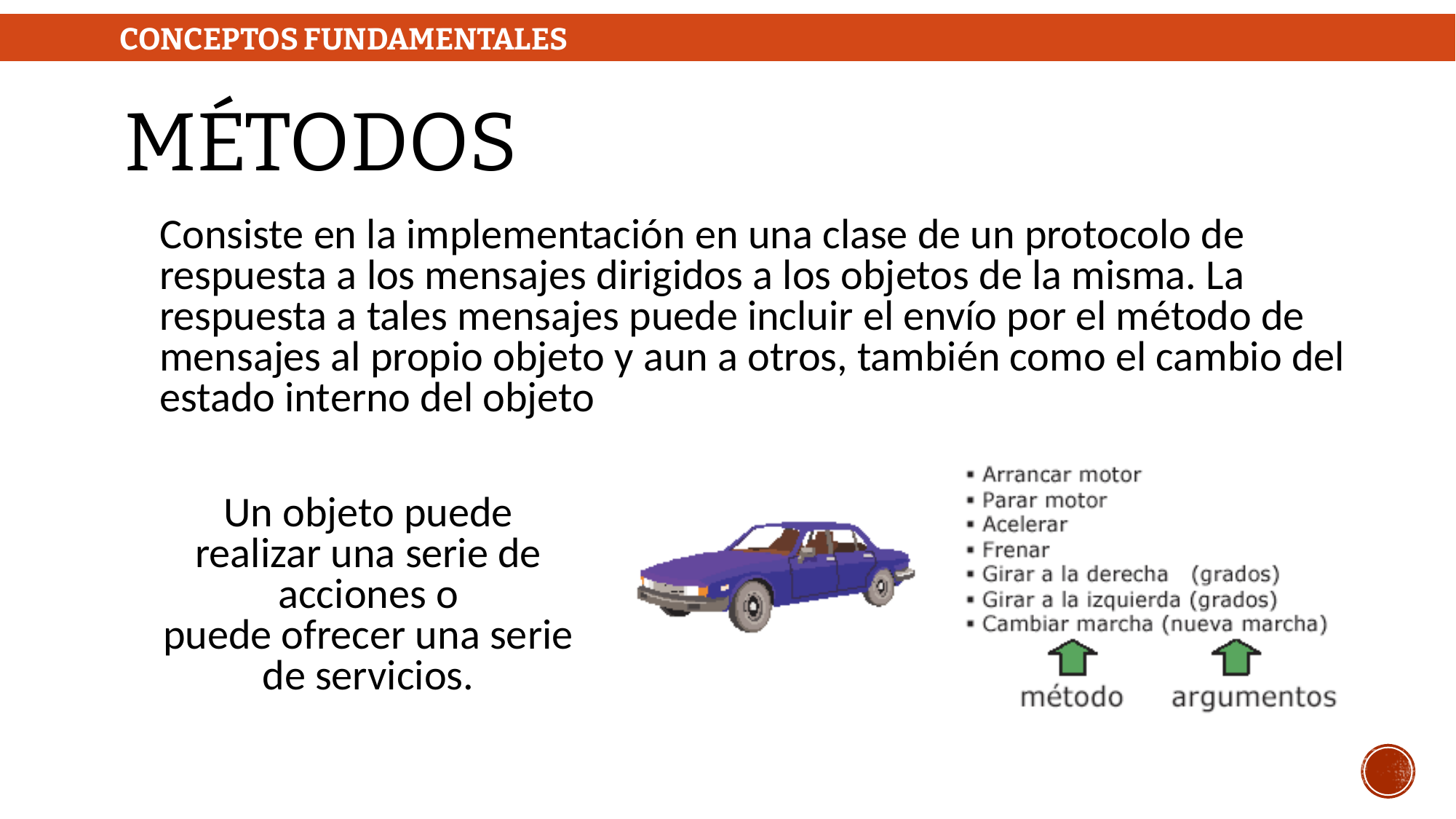

CONCEPTOS FUNDAMENTALES
# Métodos
Consiste en la implementación en una clase de un protocolo de respuesta a los mensajes dirigidos a los objetos de la misma. La respuesta a tales mensajes puede incluir el envío por el método de mensajes al propio objeto y aun a otros, también como el cambio del estado interno del objeto

Un objeto puede realizar una serie de acciones o
puede ofrecer una serie de servicios.